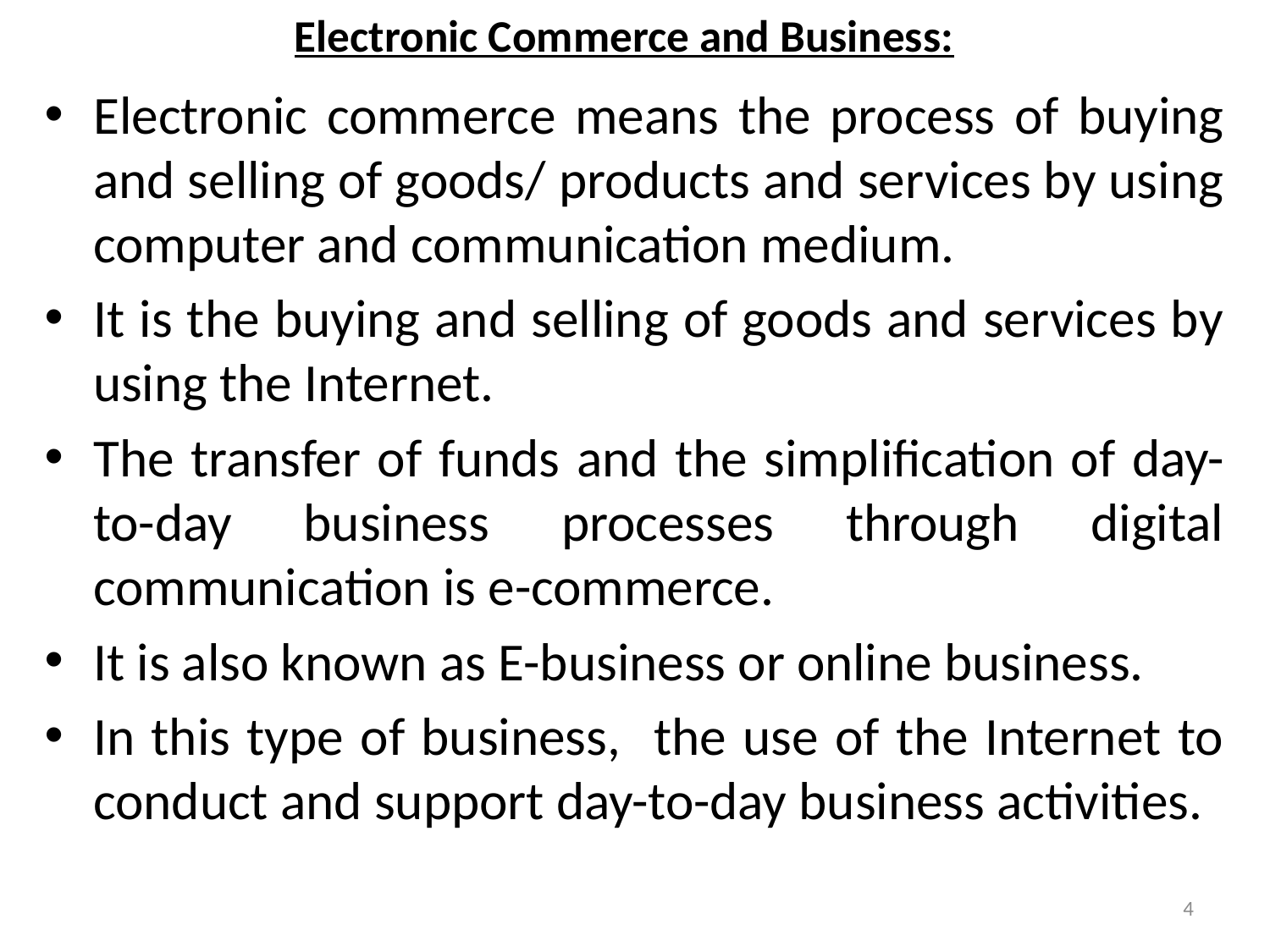

# Electronic Commerce and Business:
Electronic commerce means the process of buying and selling of goods/ products and services by using computer and communication medium.
It is the buying and selling of goods and services by using the Internet.
The transfer of funds and the simplification of day-to-day business processes through digital communication is e-commerce.
It is also known as E-business or online business.
In this type of business,  the use of the Internet to conduct and support day-to-day business activities.

4